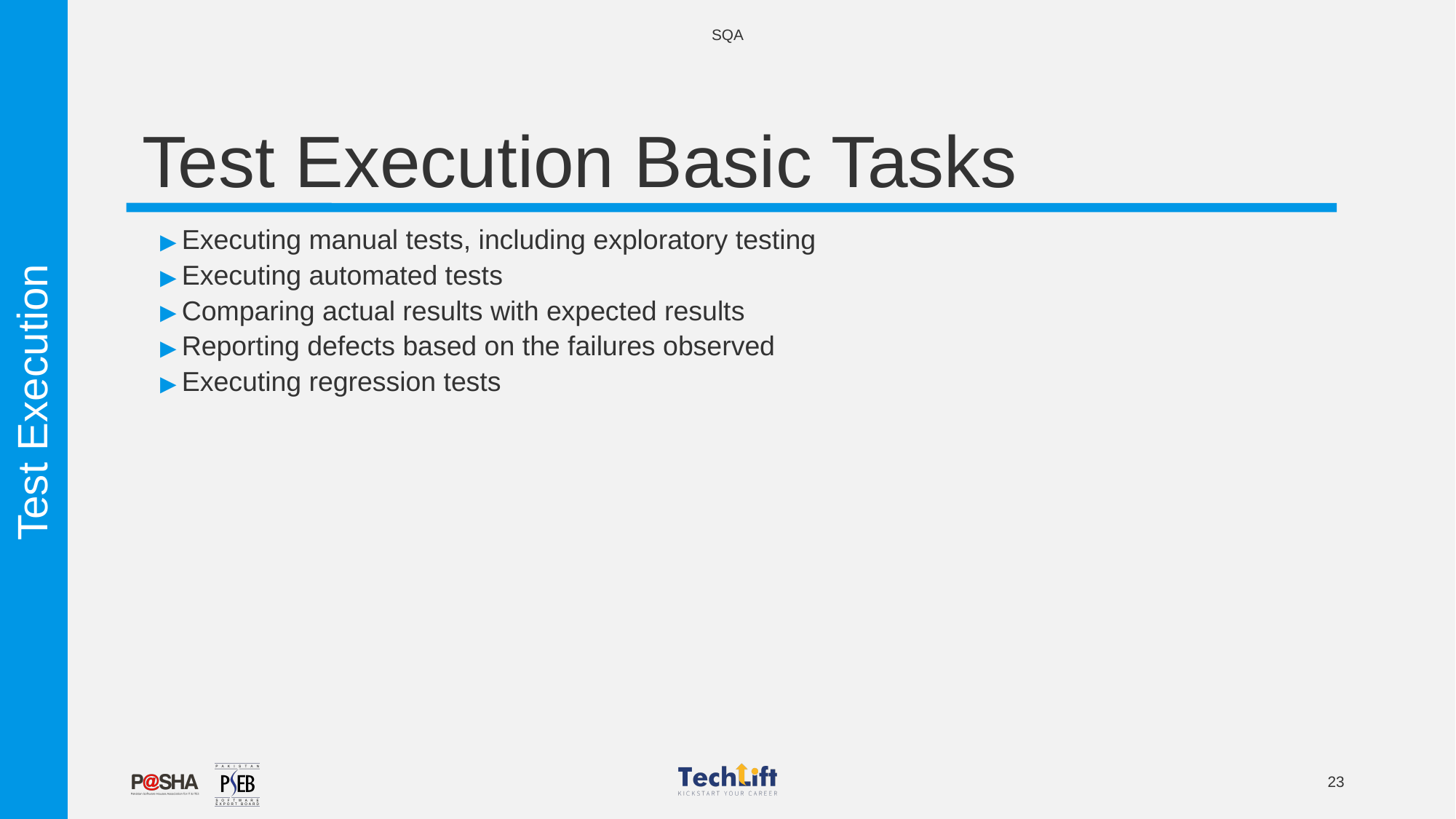

SQA
# Test Execution Basic Tasks
Executing manual tests, including exploratory testing
Executing automated tests
Comparing actual results with expected results
Reporting defects based on the failures observed
Executing regression tests
Test Execution
23